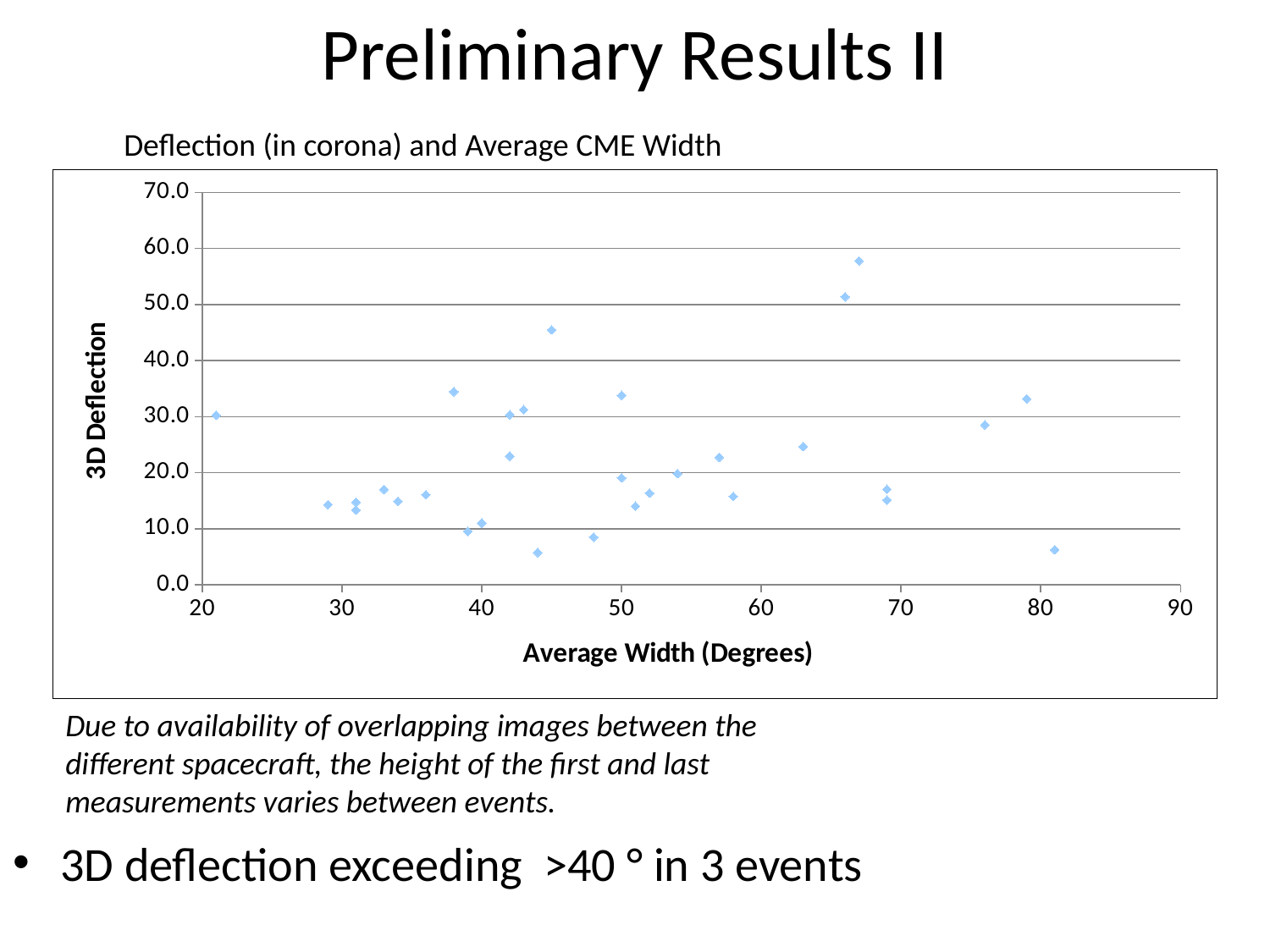

# Preliminary Results II
Deflection (in corona) and Average CME Width

### Chart

| Category |  |
|---|---|
Due to availability of overlapping images between the different spacecraft, the height of the first and last measurements varies between events.
3D deflection exceeding  >40 ° in 3 events